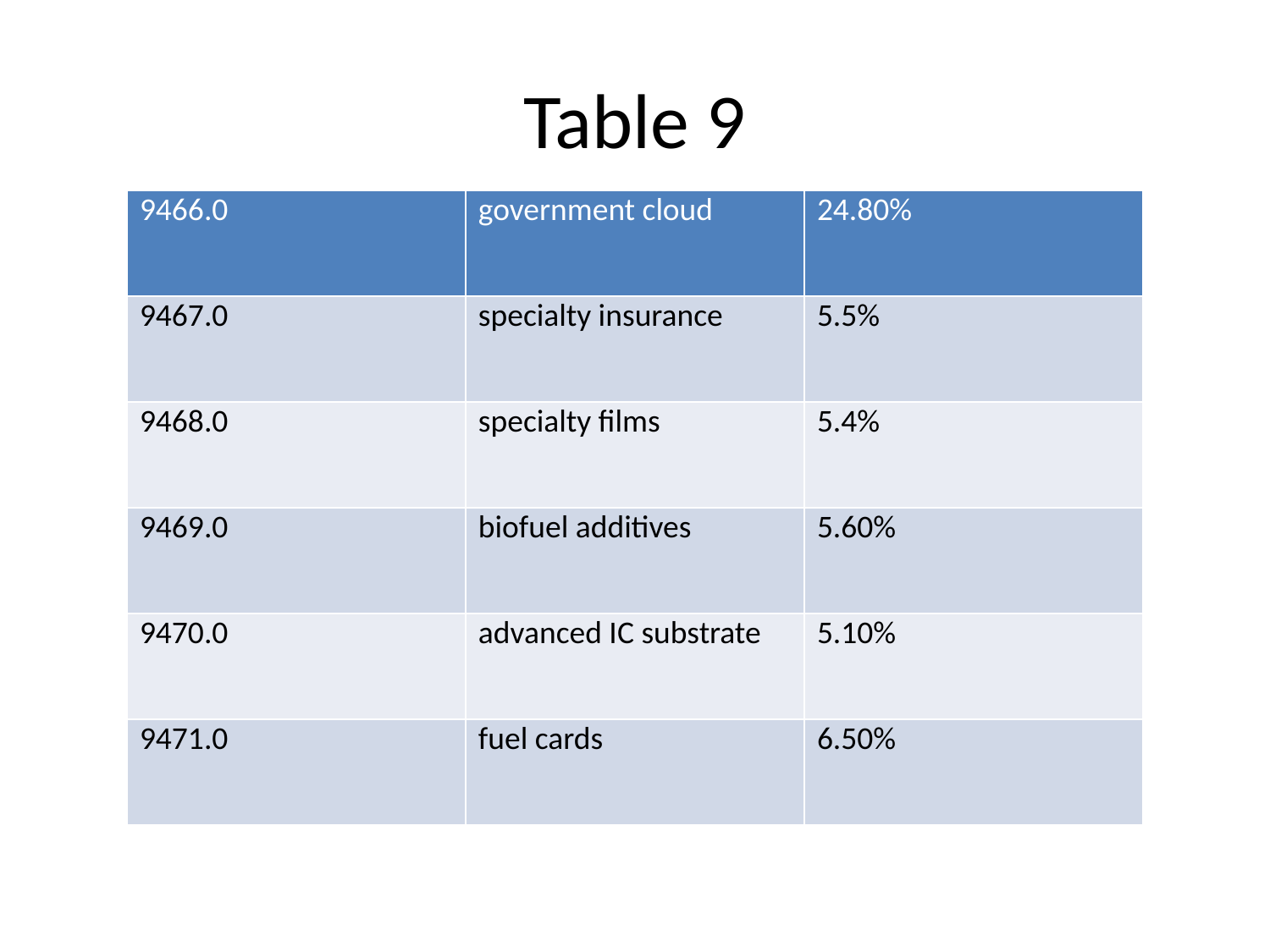

# Table 9
| 9466.0 | government cloud | 24.80% |
| --- | --- | --- |
| 9467.0 | specialty insurance | 5.5% |
| 9468.0 | specialty films | 5.4% |
| 9469.0 | biofuel additives | 5.60% |
| 9470.0 | advanced IC substrate | 5.10% |
| 9471.0 | fuel cards | 6.50% |